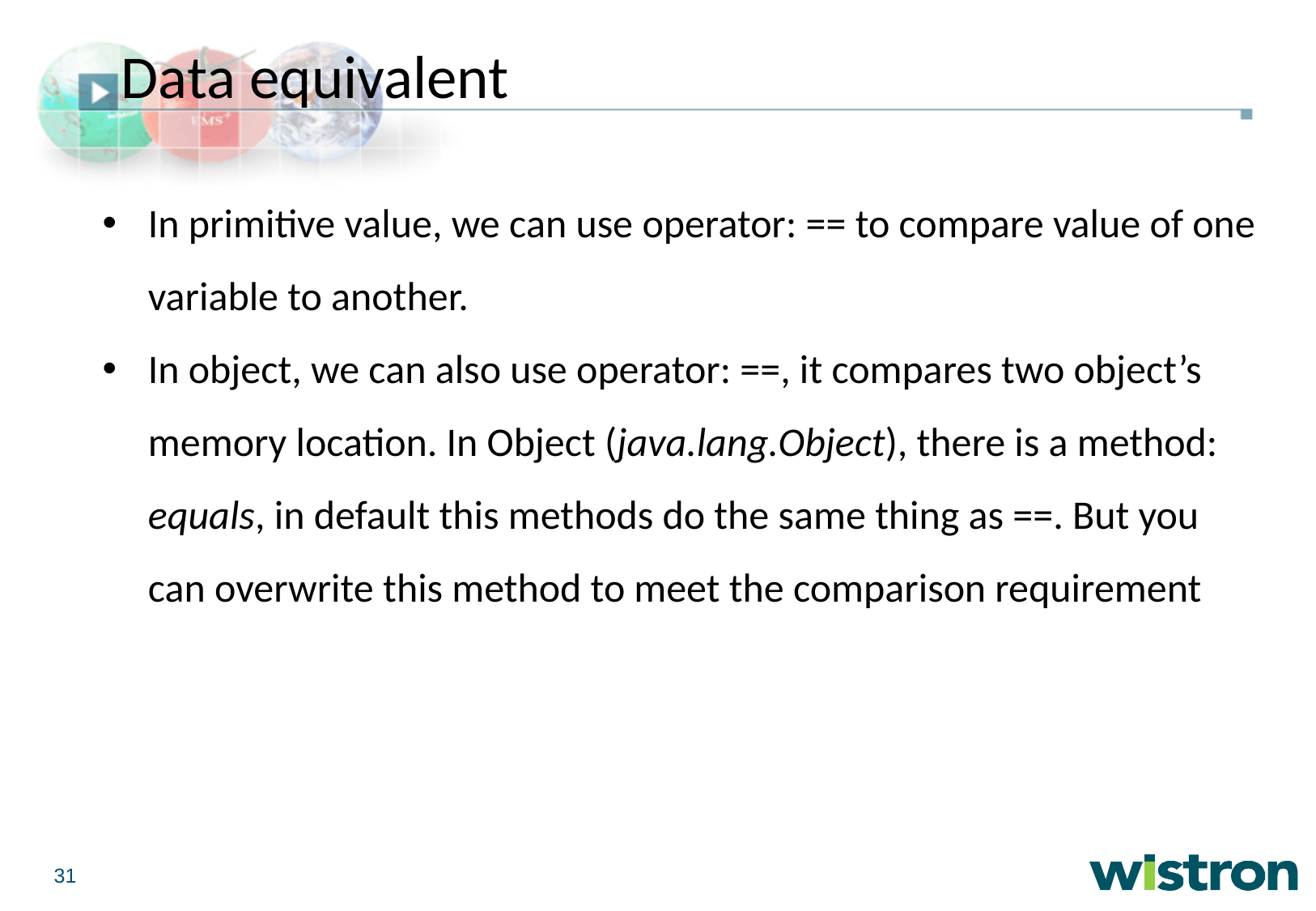

Data equivalent
In primitive value, we can use operator: == to compare value of one variable to another.
In object, we can also use operator: ==, it compares two object’s memory location. In Object (java.lang.Object), there is a method: equals, in default this methods do the same thing as ==. But you can overwrite this method to meet the comparison requirement